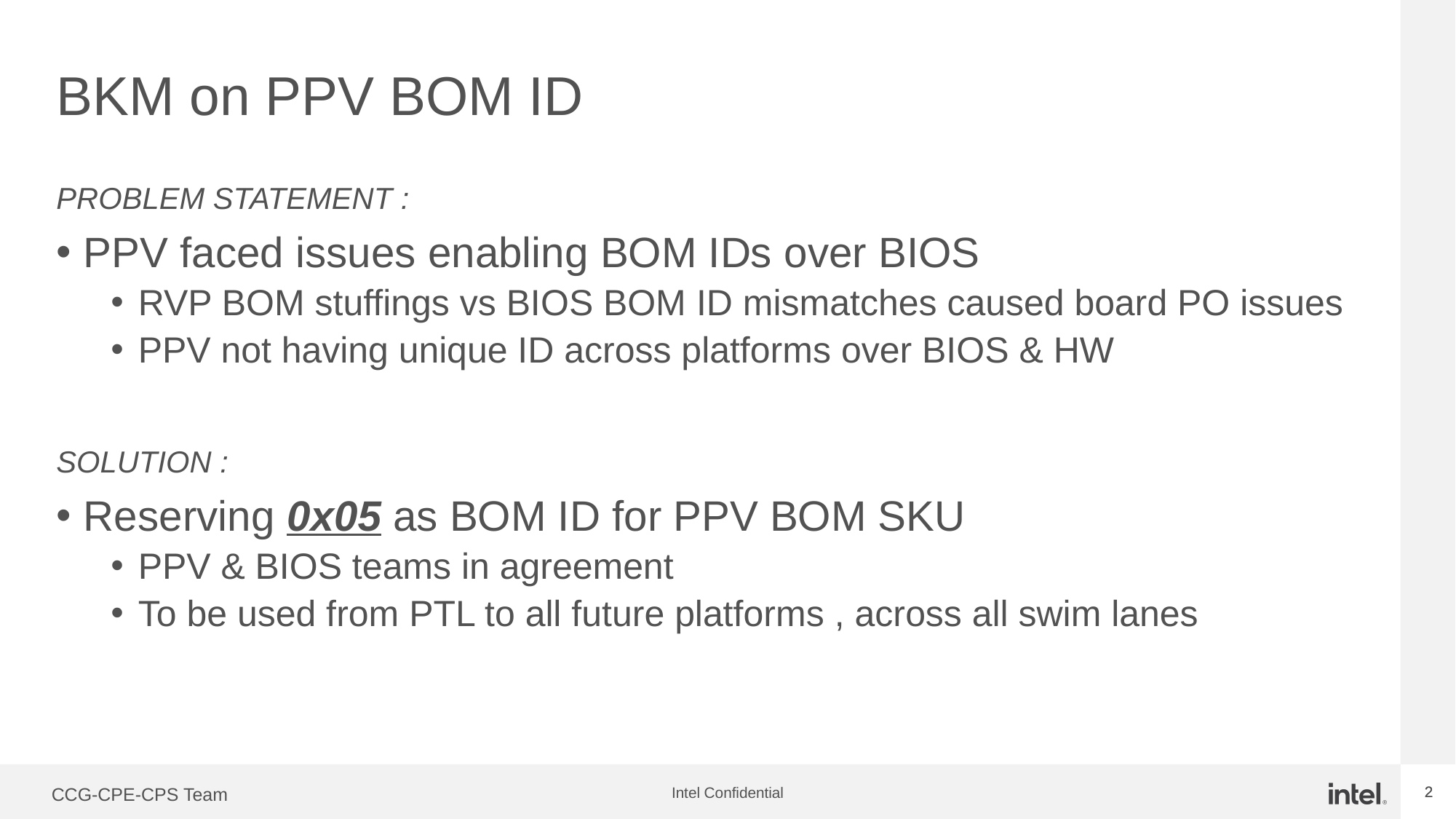

# BKM on PPV BOM ID
PROBLEM STATEMENT :
PPV faced issues enabling BOM IDs over BIOS
RVP BOM stuffings vs BIOS BOM ID mismatches caused board PO issues
PPV not having unique ID across platforms over BIOS & HW

SOLUTION :
Reserving 0x05 as BOM ID for PPV BOM SKU
PPV & BIOS teams in agreement
To be used from PTL to all future platforms , across all swim lanes